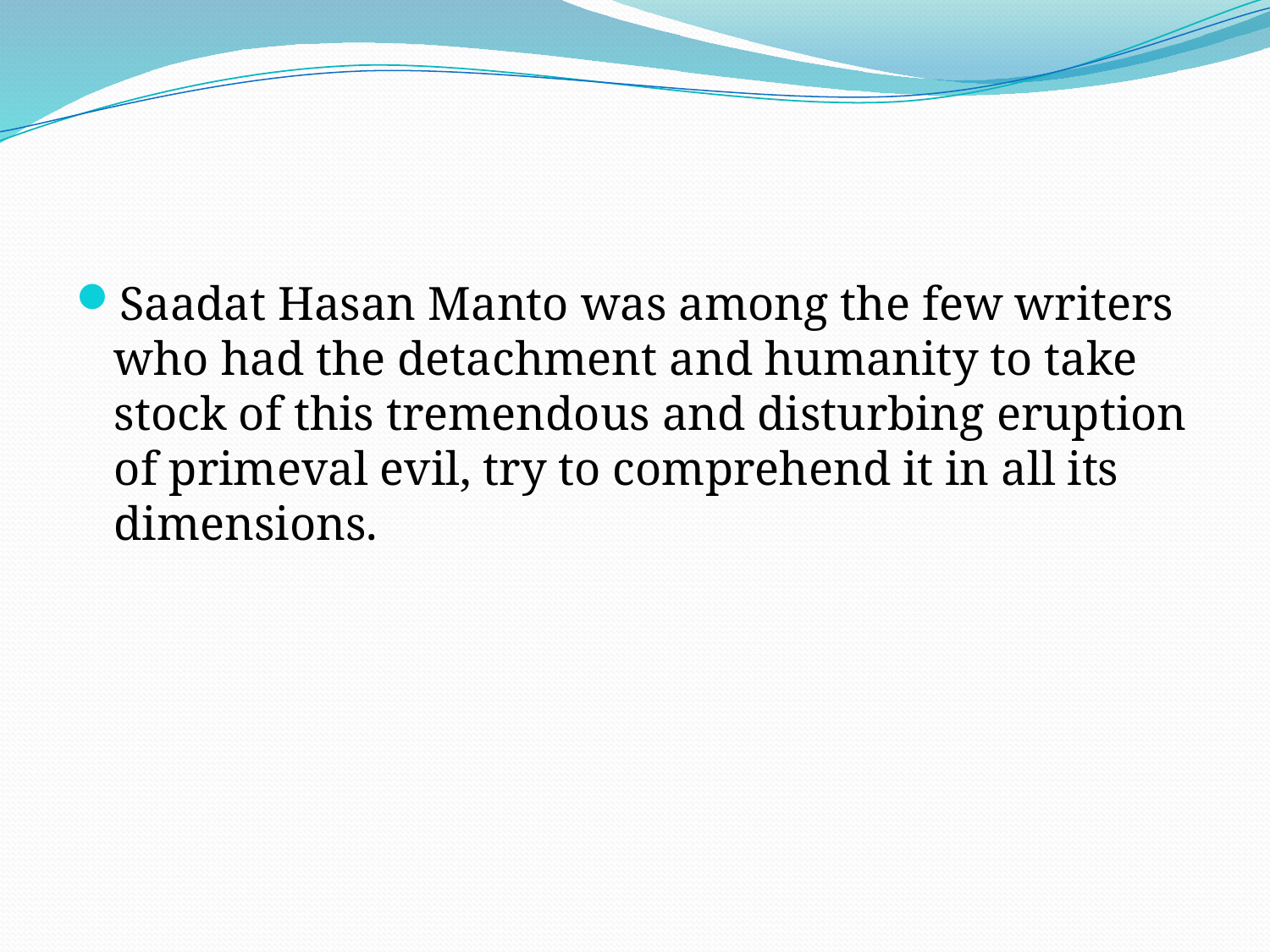

#
Saadat Hasan Manto was among the few writers who had the detachment and humanity to take stock of this tremendous and disturbing eruption of primeval evil, try to comprehend it in all its dimensions.